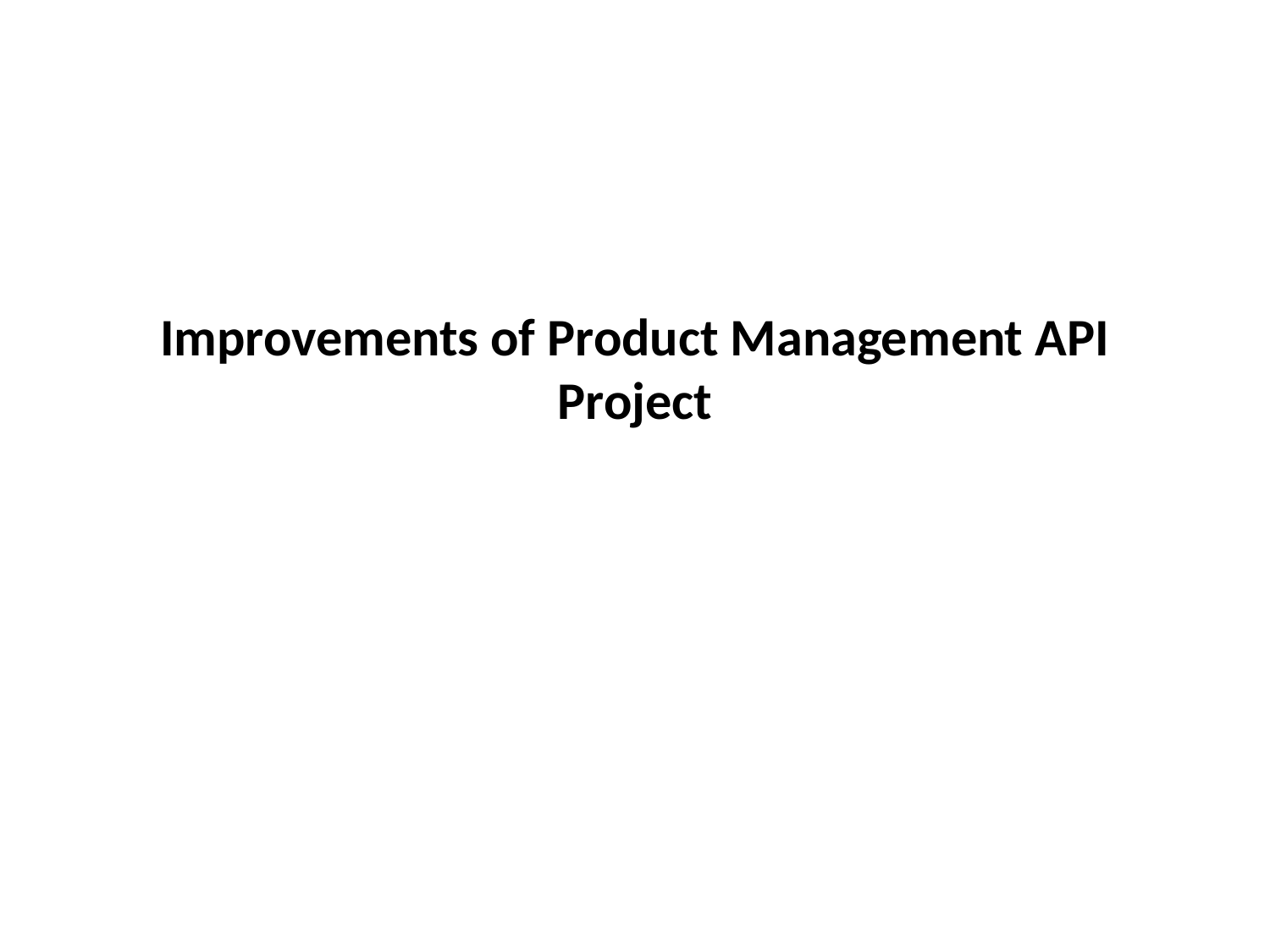

# Improvements of Product Management API Project